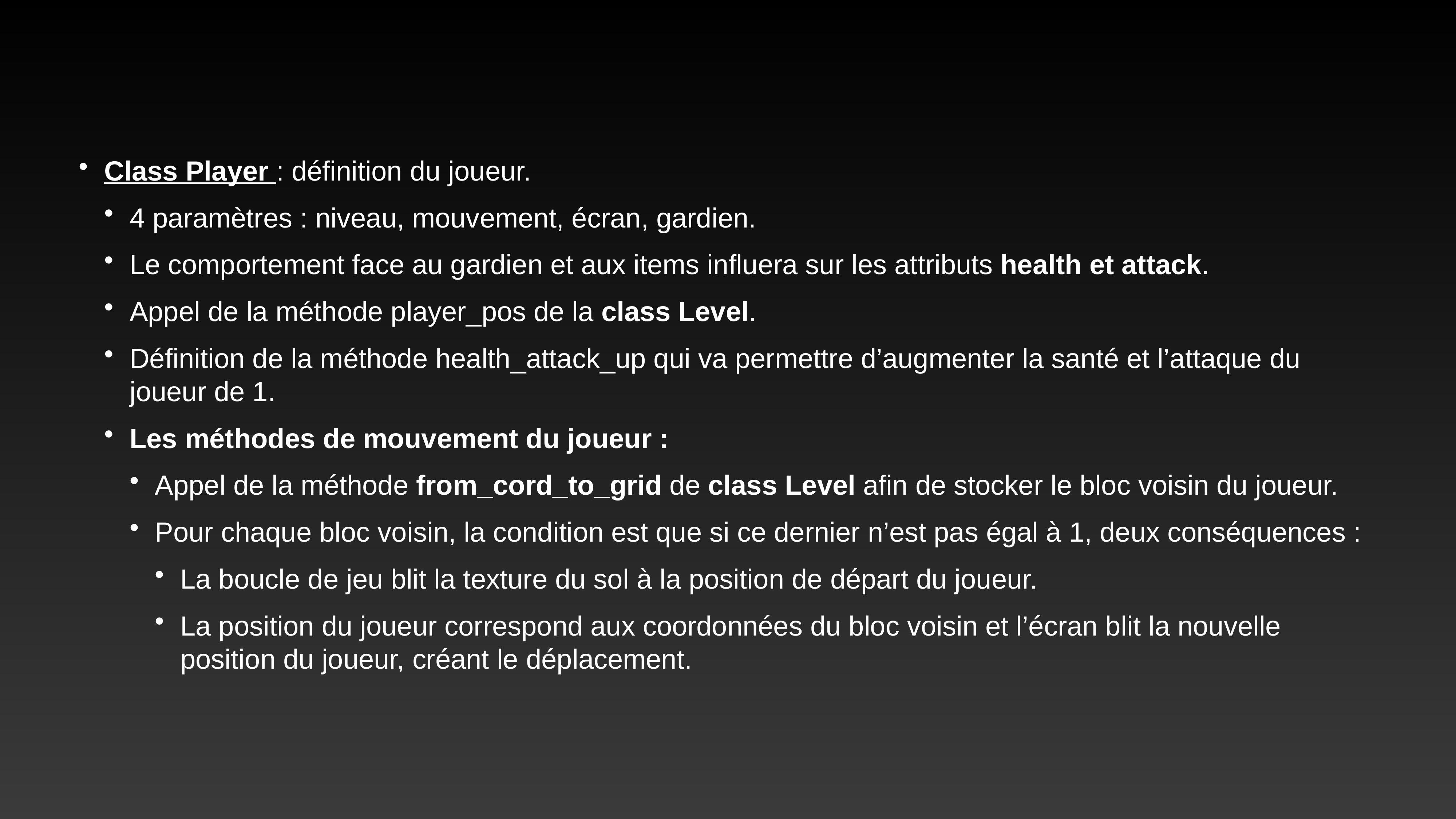

Class Player : définition du joueur.
4 paramètres : niveau, mouvement, écran, gardien.
Le comportement face au gardien et aux items influera sur les attributs health et attack.
Appel de la méthode player_pos de la class Level.
Définition de la méthode health_attack_up qui va permettre d’augmenter la santé et l’attaque du joueur de 1.
Les méthodes de mouvement du joueur :
Appel de la méthode from_cord_to_grid de class Level afin de stocker le bloc voisin du joueur.
Pour chaque bloc voisin, la condition est que si ce dernier n’est pas égal à 1, deux conséquences :
La boucle de jeu blit la texture du sol à la position de départ du joueur.
La position du joueur correspond aux coordonnées du bloc voisin et l’écran blit la nouvelle position du joueur, créant le déplacement.